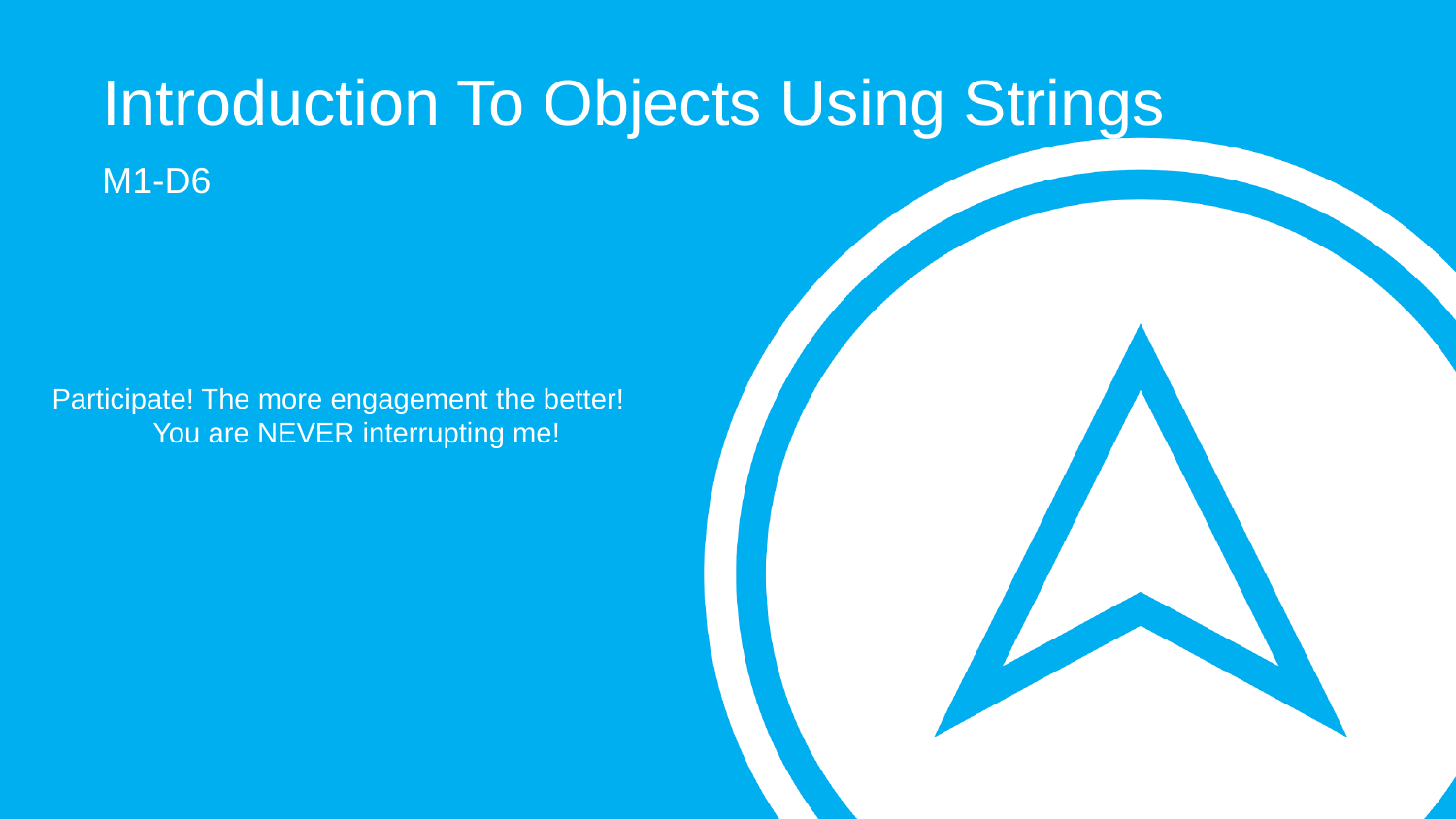

Introduction To Objects Using Strings
M1-D6

Participate! The more engagement the better! You are NEVER interrupting me!